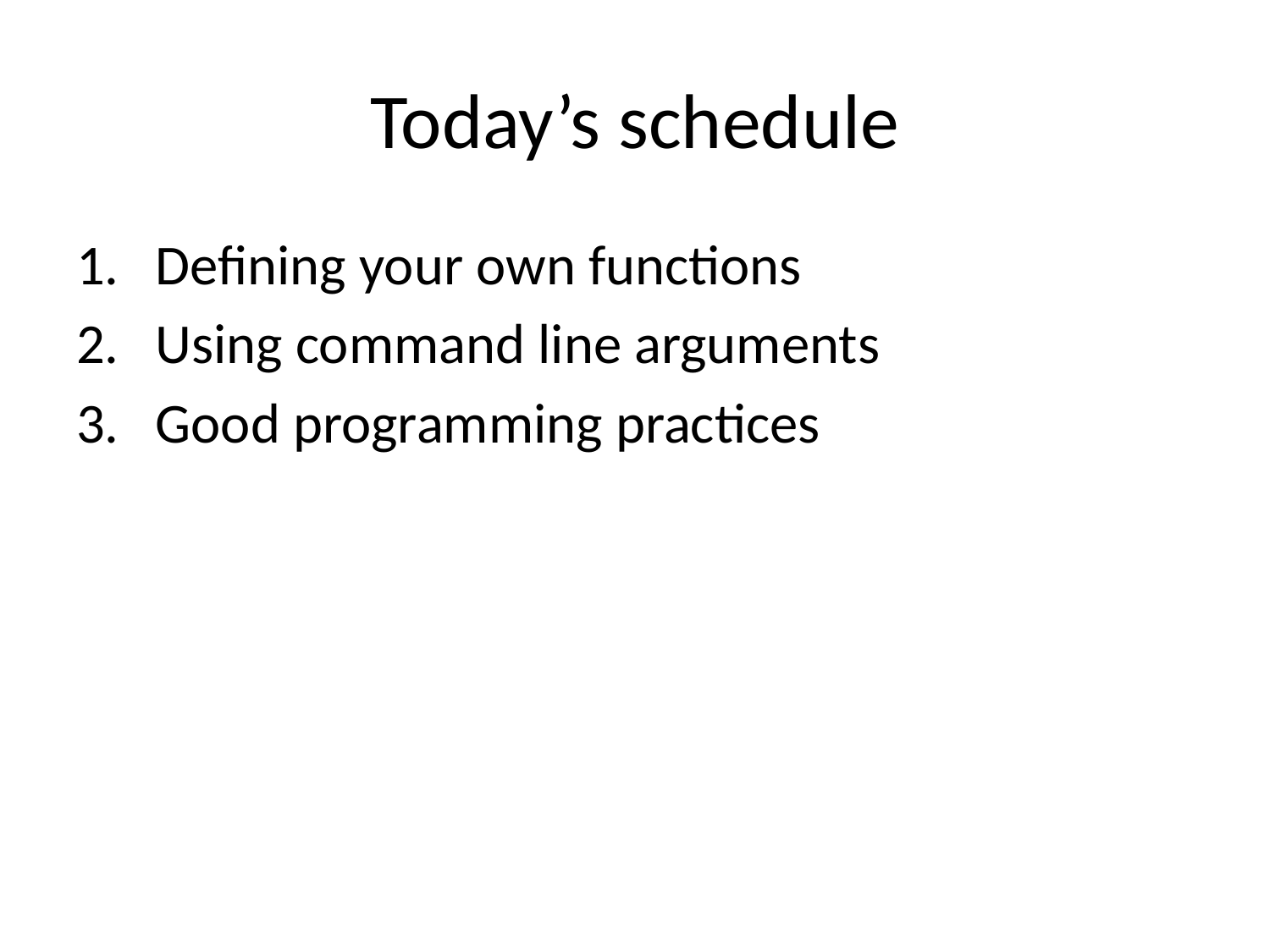

# Today’s schedule
Defining your own functions
Using command line arguments
Good programming practices